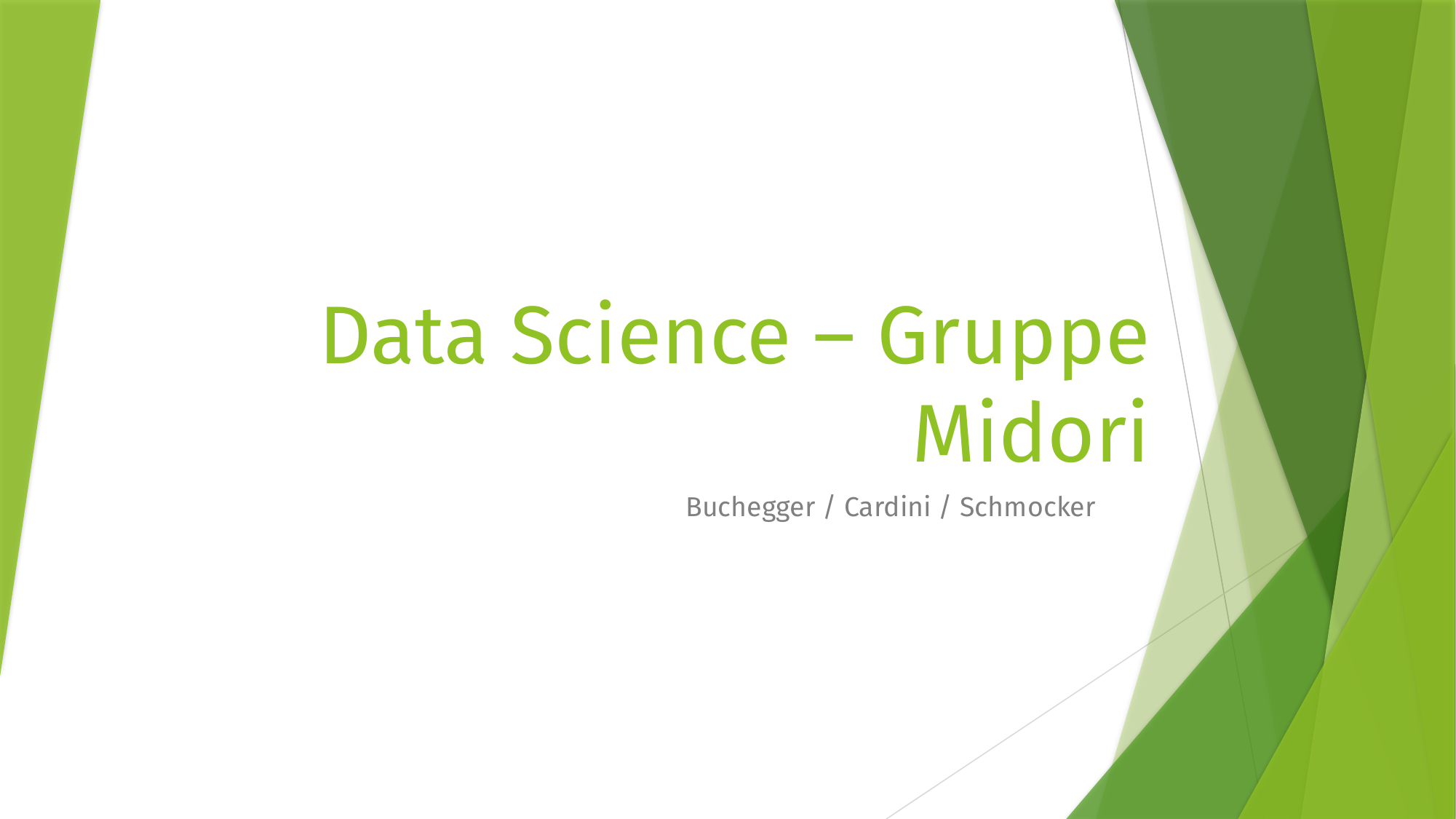

# Data Science – Gruppe Midori
Buchegger / Cardini / Schmocker